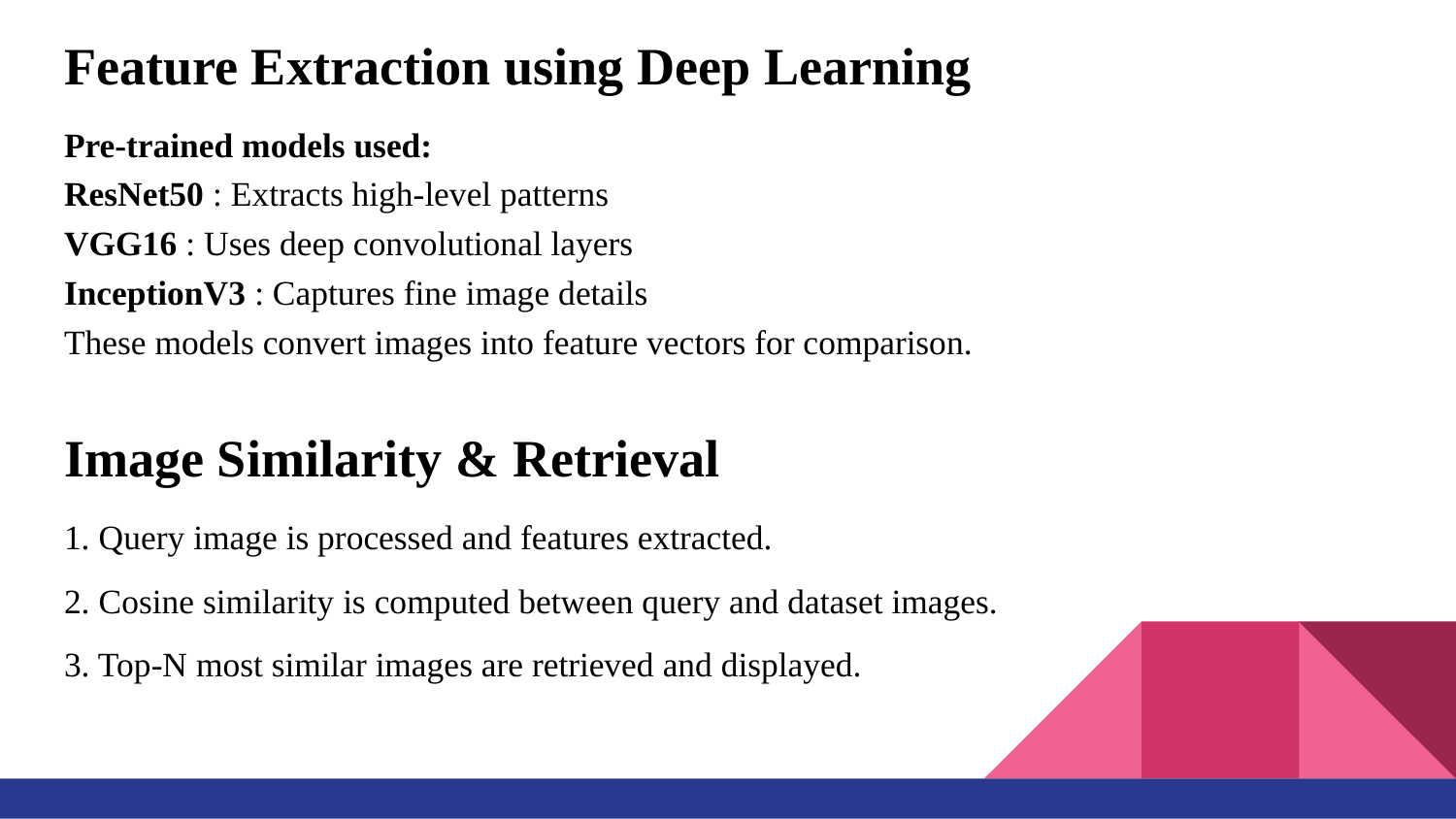

# Feature Extraction using Deep Learning
Pre-trained models used:
ResNet50 : Extracts high-level patterns
VGG16 : Uses deep convolutional layers
InceptionV3 : Captures fine image details
These models convert images into feature vectors for comparison.

Image Similarity & Retrieval
1. Query image is processed and features extracted.
2. Cosine similarity is computed between query and dataset images.
3. Top-N most similar images are retrieved and displayed.